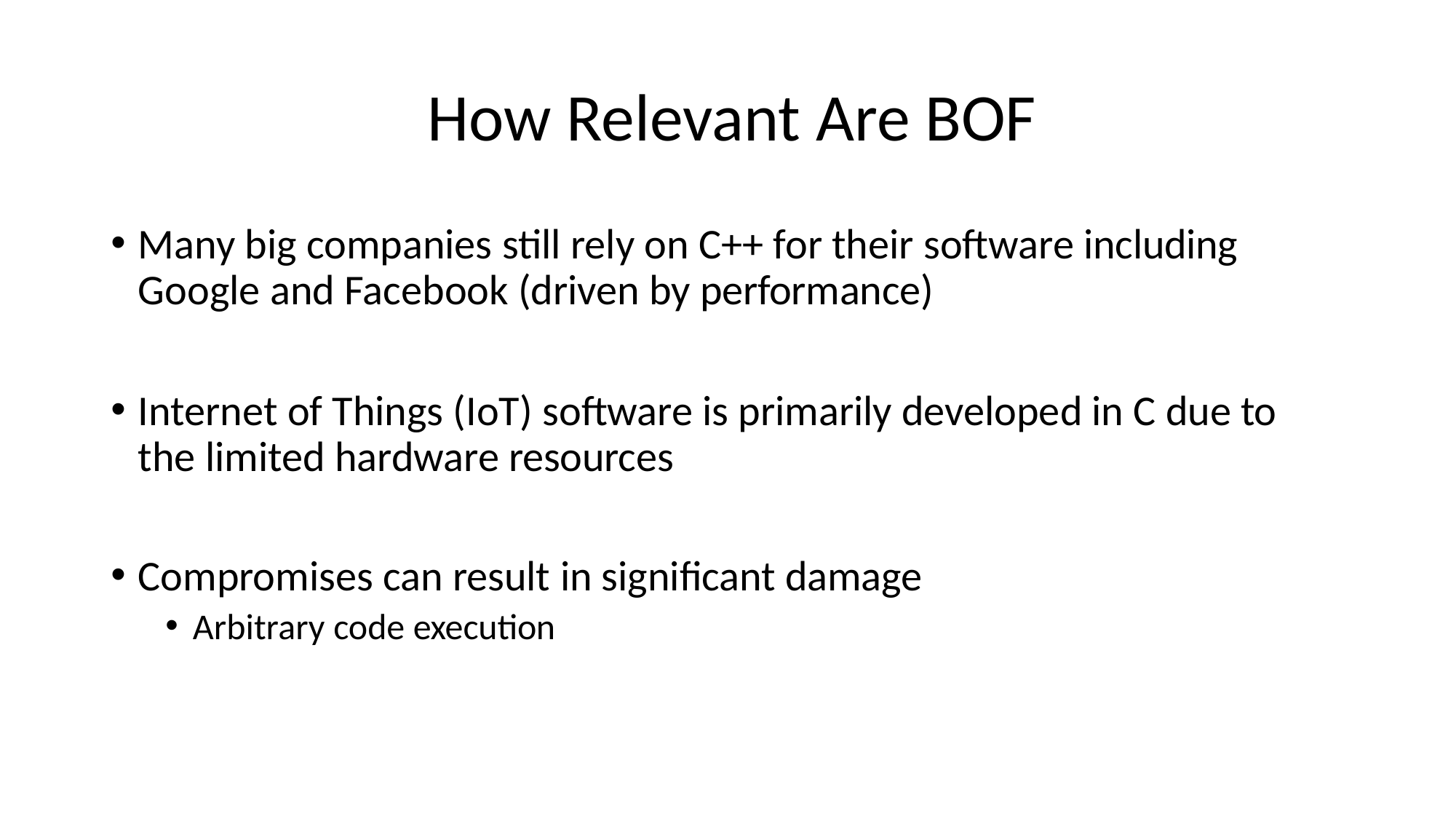

# How Relevant Are BOF
Many big companies still rely on C++ for their software including Google and Facebook (driven by performance)

Internet of Things (IoT) software is primarily developed in C due to the limited hardware resources

Compromises can result in significant damage
Arbitrary code execution